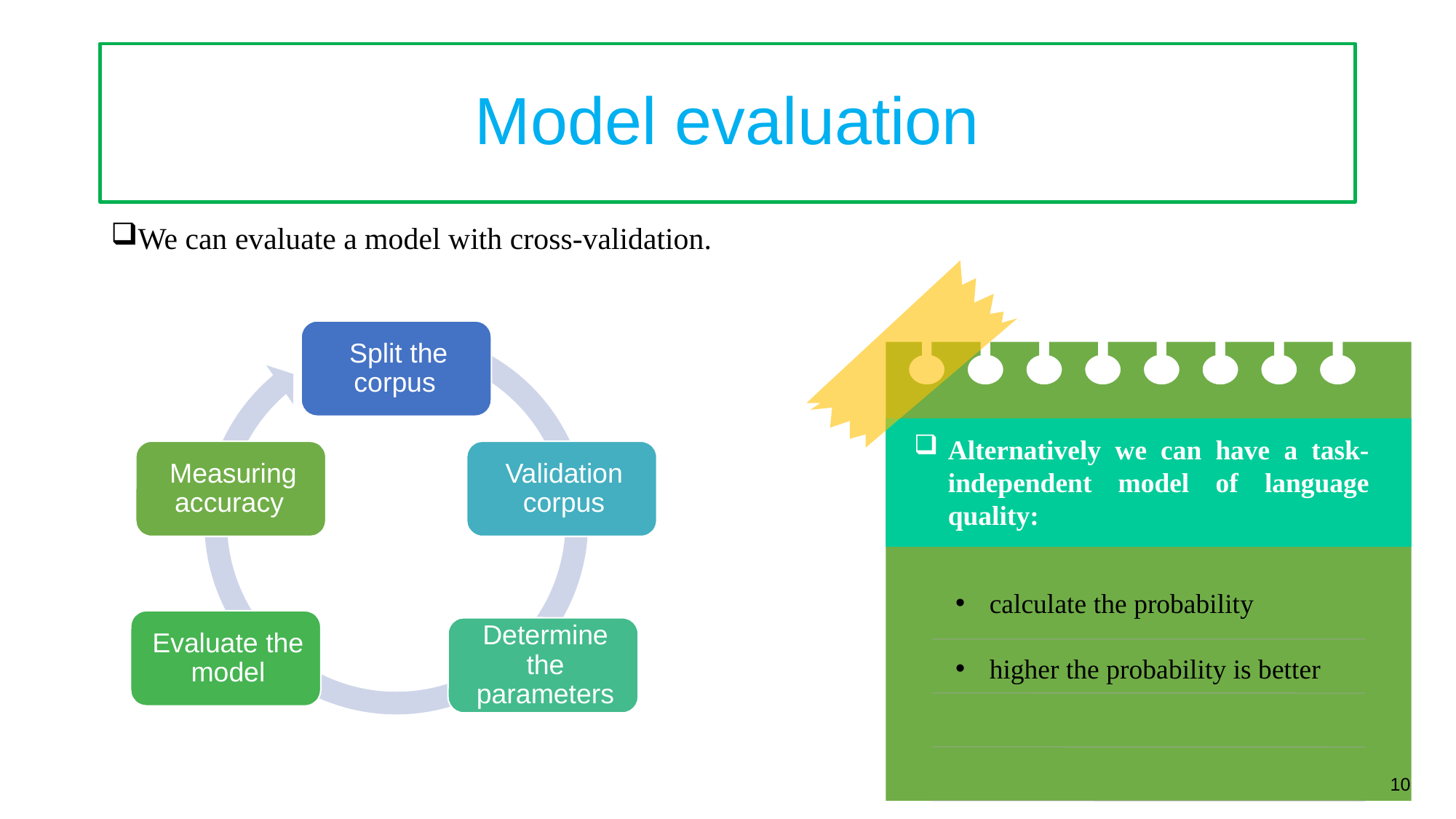

Model evaluation
We can evaluate a model with cross-validation.

Alternatively we can have a task-independent model of language quality:
calculate the probability

higher the probability is better

Split the corpus
Validation corpus
Determine the parameters
Evaluate the model
Measuring accuracy
10